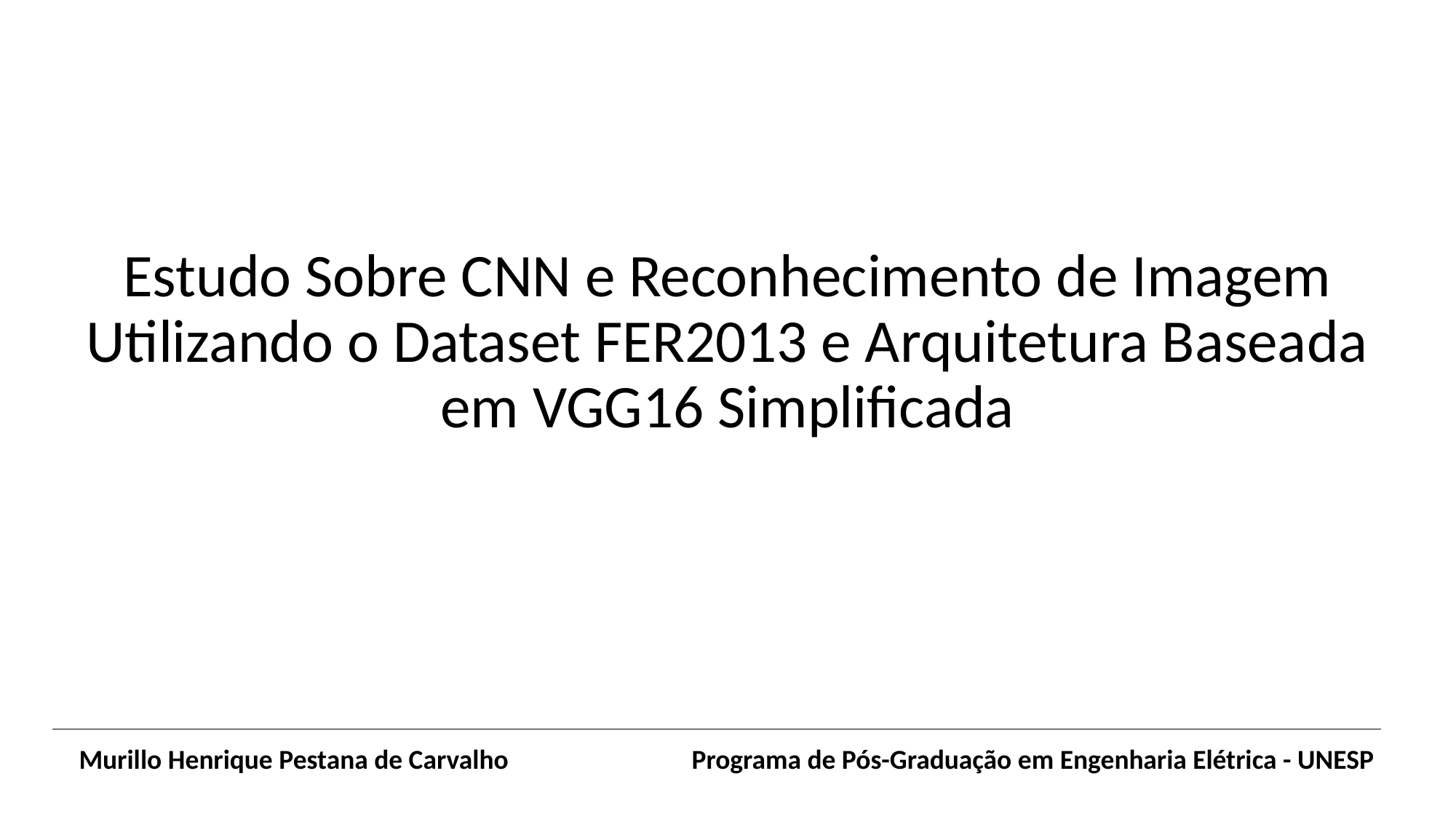

# Estudo Sobre CNN e Reconhecimento de Imagem Utilizando o Dataset FER2013 e Arquitetura Baseada em VGG16 Simplificada
Murillo Henrique Pestana de Carvalho
Programa de Pós-Graduação em Engenharia Elétrica - UNESP